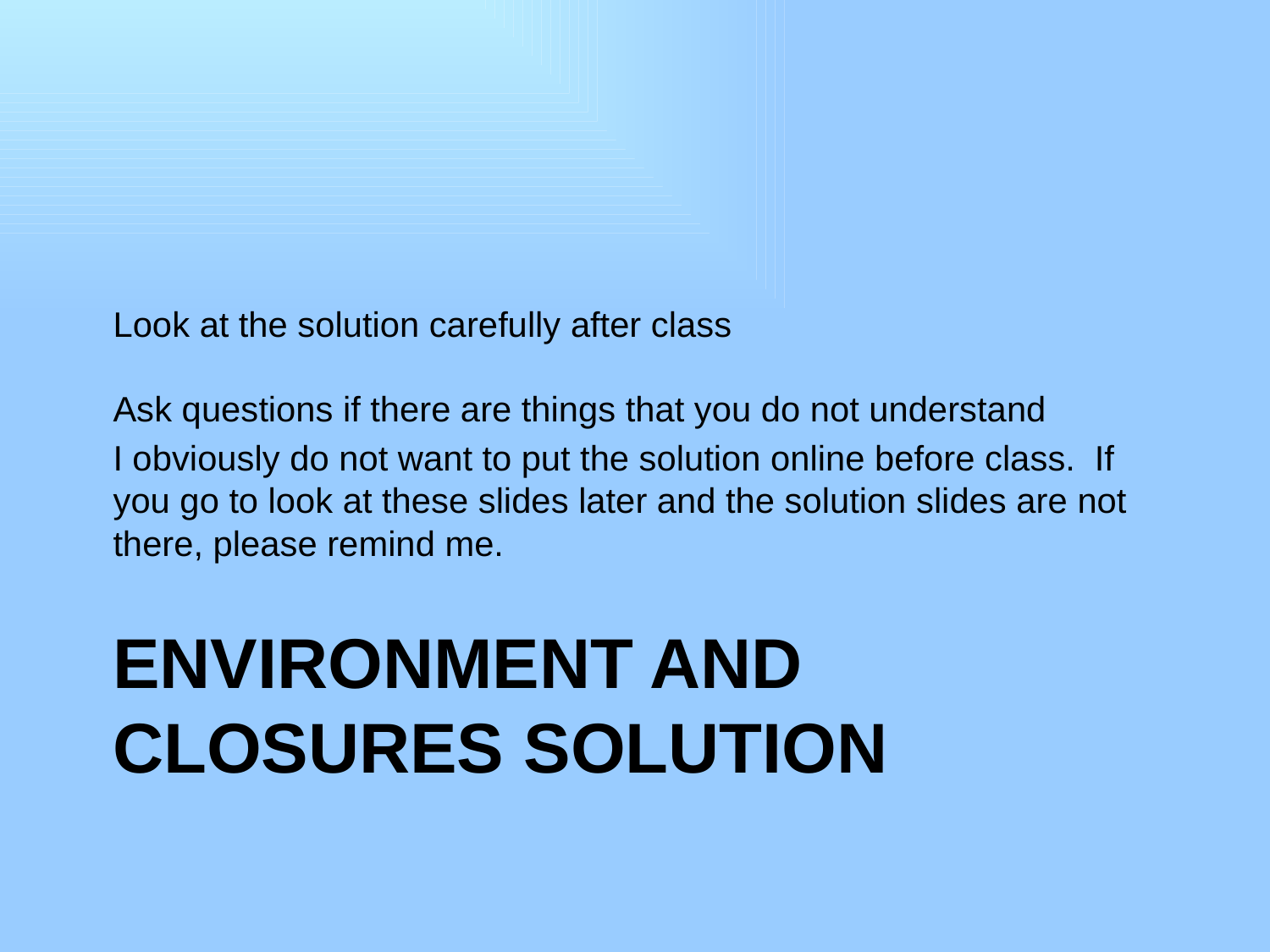

Look at the solution carefully after class
Ask questions if there are things that you do not understand
I obviously do not want to put the solution online before class.  If you go to look at these slides later and the solution slides are not there, please remind me.
# Environment and closures solution